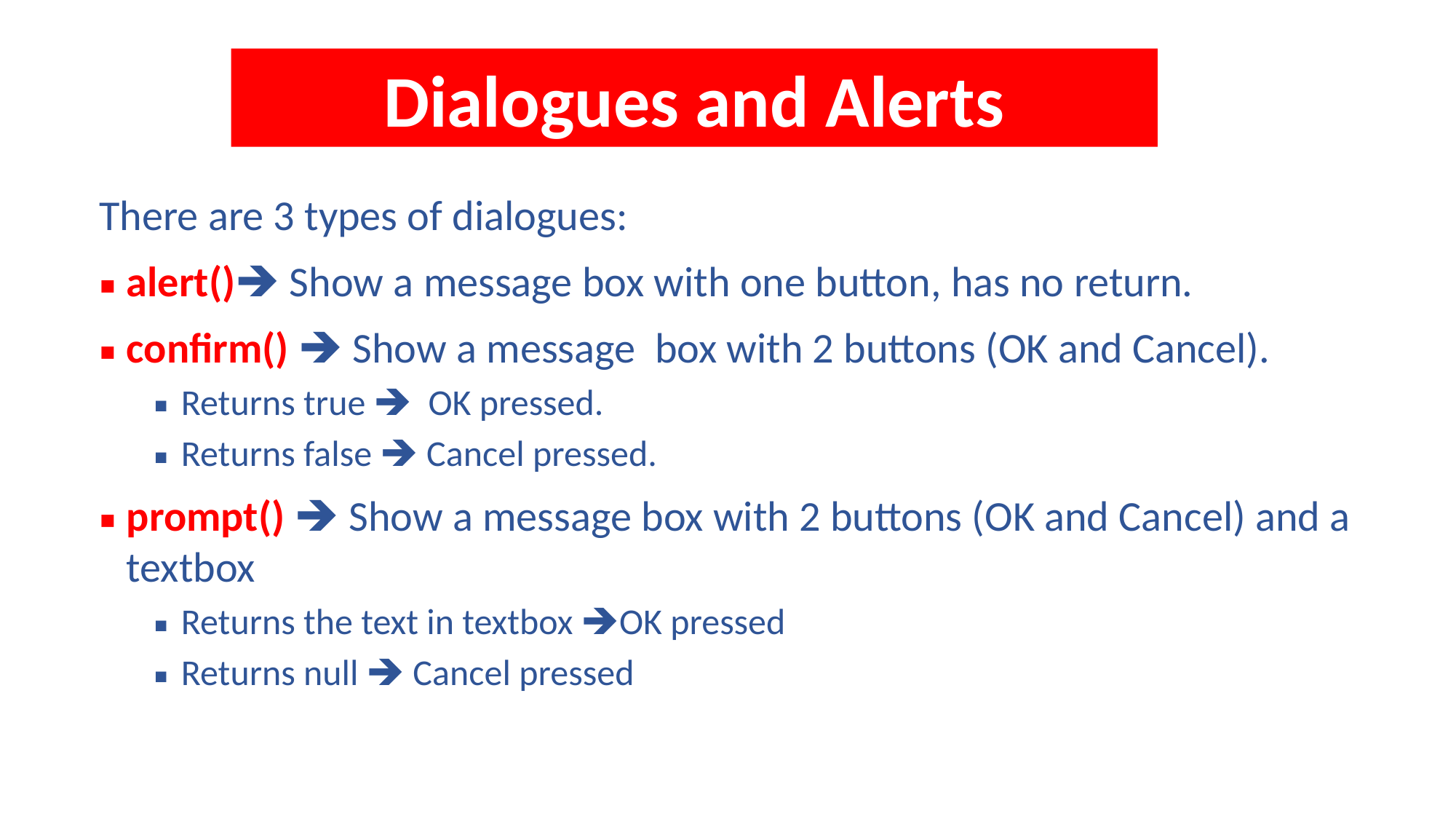

Dialogues and Alerts
There are 3 types of dialogues:
alert()🡺 Show a message box with one button, has no return.
confirm() 🡺 Show a message  box with 2 buttons (OK and Cancel).
Returns true 🡺  OK pressed.
Returns false 🡺 Cancel pressed.
prompt() 🡺 Show a message box with 2 buttons (OK and Cancel) and a textbox
Returns the text in textbox 🡺OK pressed
Returns null 🡺 Cancel pressed